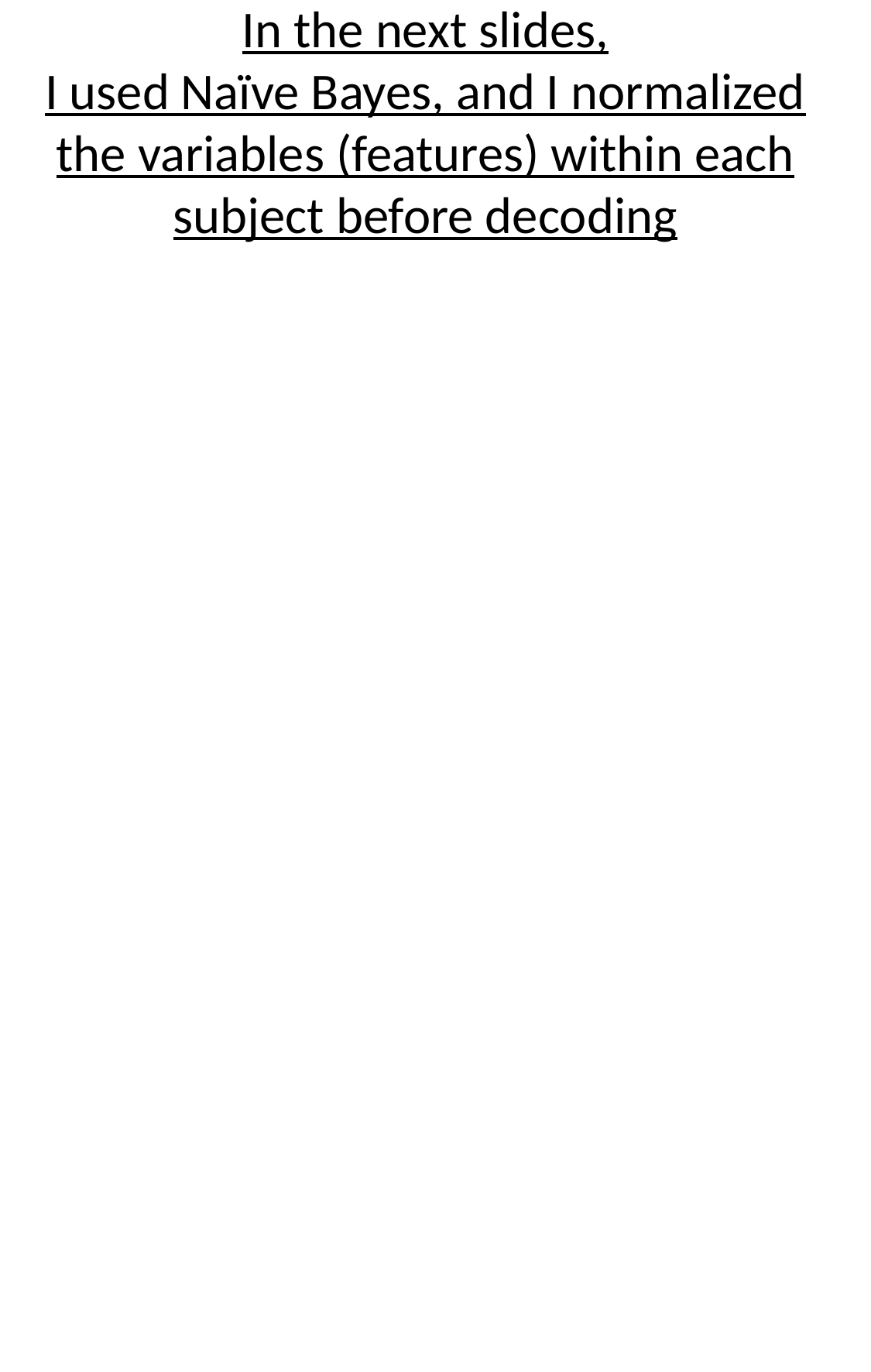

In the next slides,
I used Naïve Bayes, and I normalized the variables (features) within each subject before decoding